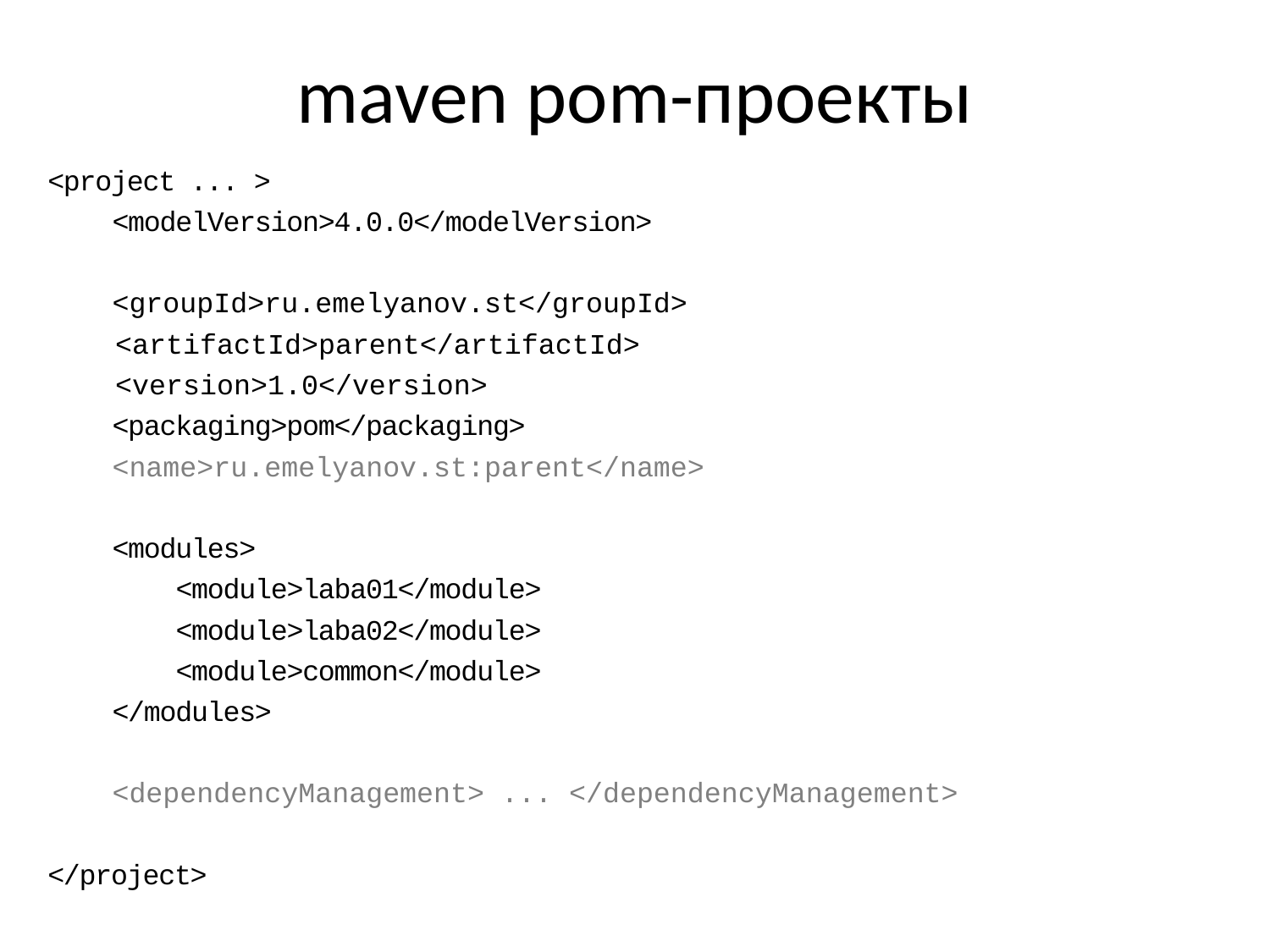

# maven pom-проекты
<project ... >
    <modelVersion>4.0.0</modelVersion>

    <groupId>ru.emelyanov.st</groupId>
    <artifactId>parent</artifactId>
    <version>1.0</version>
    <packaging>pom</packaging>
    <name>ru.emelyanov.st:parent</name>

    <modules>
        <module>laba01</module>
        <module>laba02</module>
        <module>common</module>
    </modules>

    <dependencyManagement> ... </dependencyManagement>

</project>